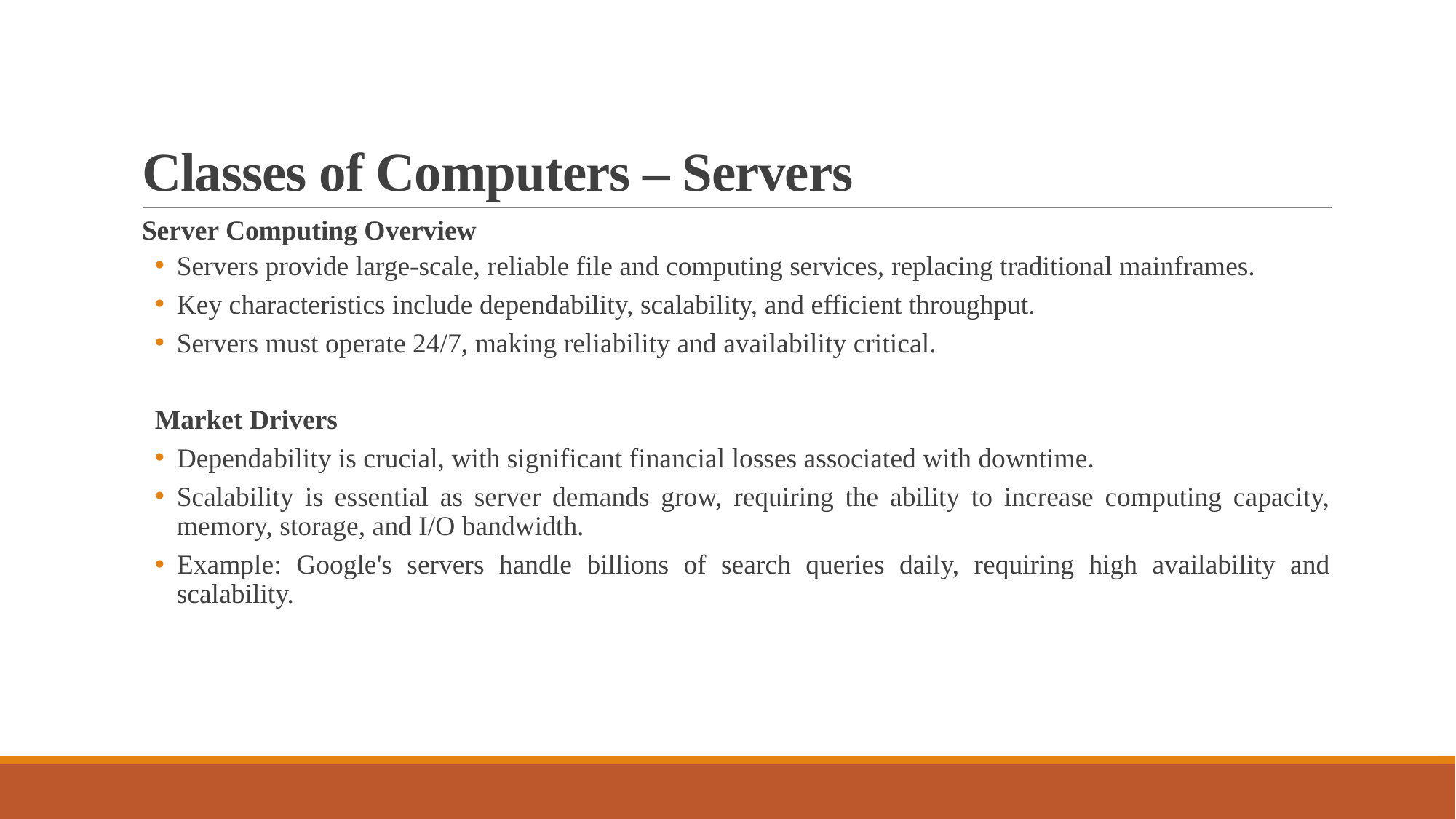

# Classes of Computers – Servers
Server Computing Overview
Servers provide large-scale, reliable file and computing services, replacing traditional mainframes.
Key characteristics include dependability, scalability, and efficient throughput.
Servers must operate 24/7, making reliability and availability critical.

Market Drivers
Dependability is crucial, with significant financial losses associated with downtime.
Scalability is essential as server demands grow, requiring the ability to increase computing capacity, memory, storage, and I/O bandwidth.
Example: Google's servers handle billions of search queries daily, requiring high availability and scalability.